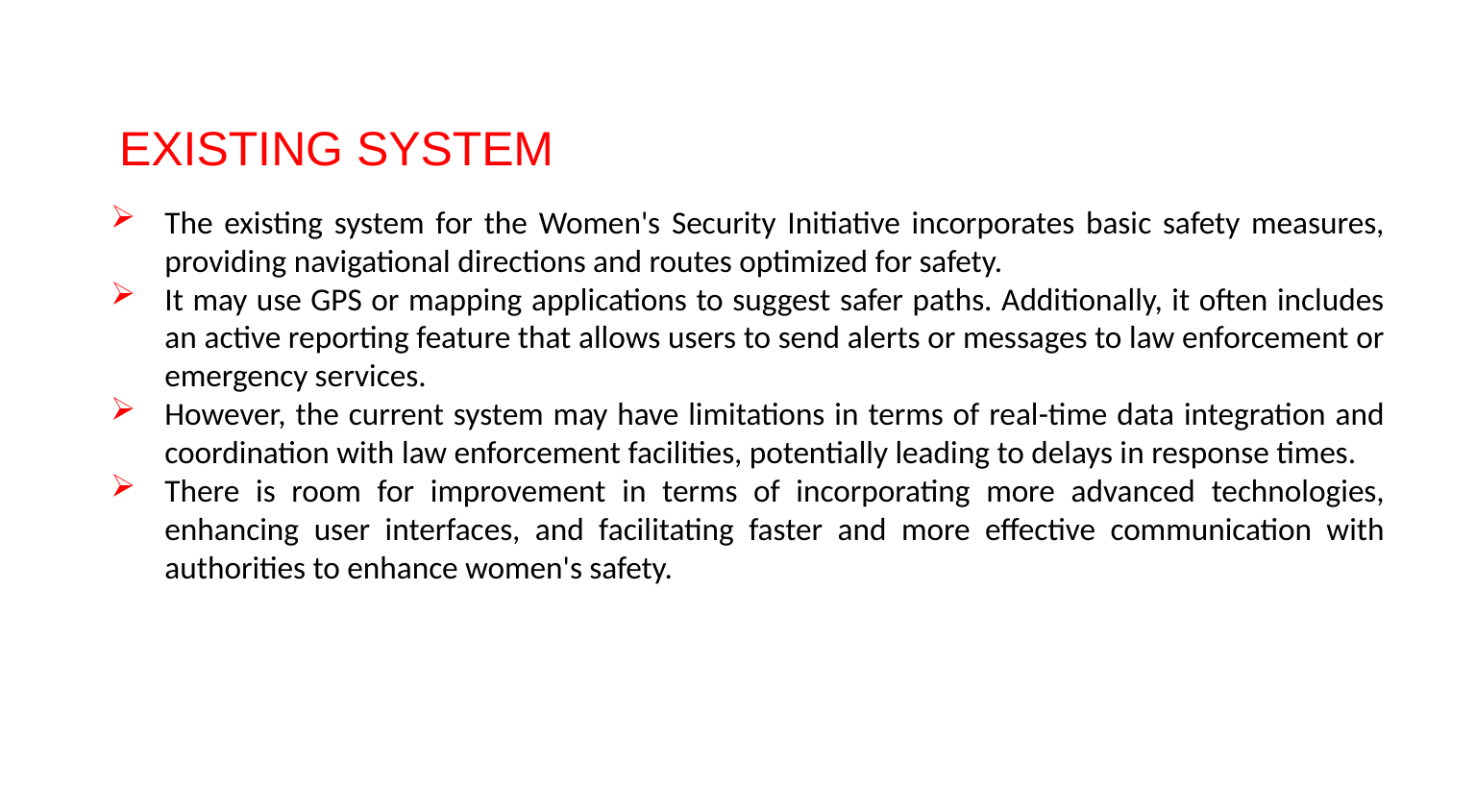

# EXISTING SYSTEM
The existing system for the Women's Security Initiative incorporates basic safety measures, providing navigational directions and routes optimized for safety.
It may use GPS or mapping applications to suggest safer paths. Additionally, it often includes an active reporting feature that allows users to send alerts or messages to law enforcement or emergency services.
However, the current system may have limitations in terms of real-time data integration and coordination with law enforcement facilities, potentially leading to delays in response times.
There is room for improvement in terms of incorporating more advanced technologies, enhancing user interfaces, and facilitating faster and more effective communication with authorities to enhance women's safety.